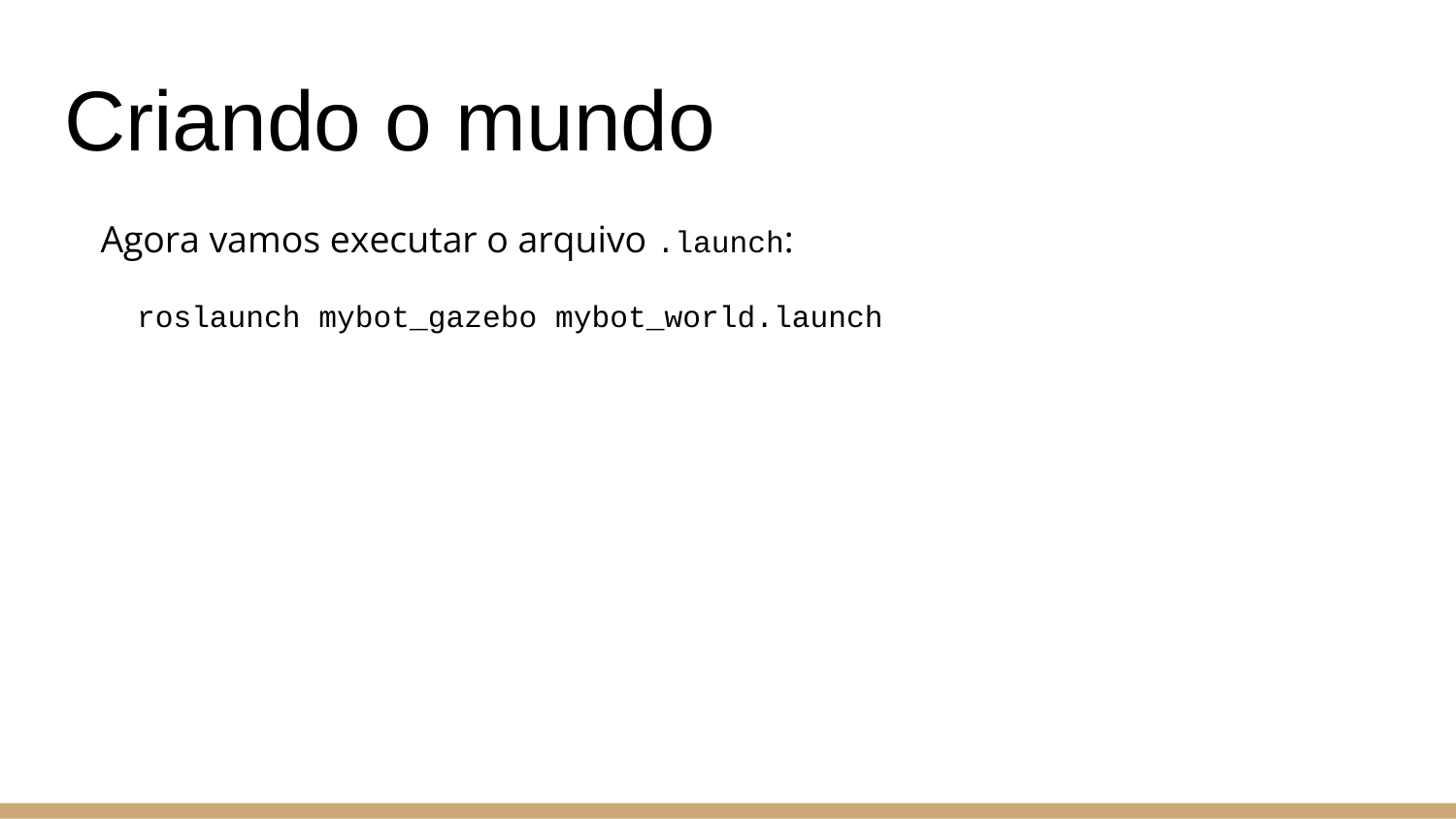

# Criando o mundo
Agora vamos executar o arquivo .launch:
	roslaunch mybot_gazebo mybot_world.launch